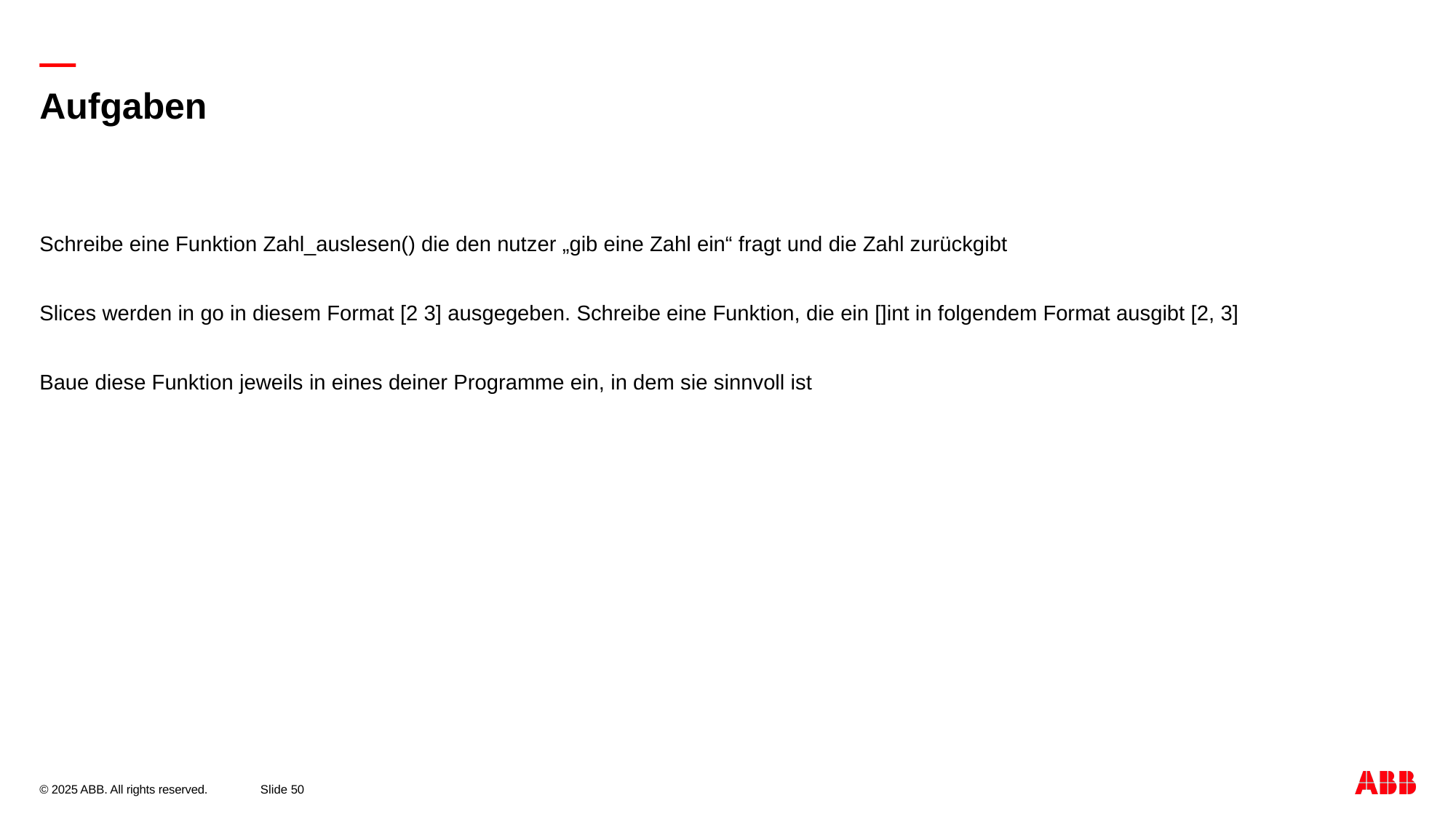

# Aufgaben

Schreibe eine Funktion Zahl_auslesen() die den nutzer „gib eine Zahl ein“ fragt und die Zahl zurückgibt

Slices werden in go in diesem Format [2 3] ausgegeben. Schreibe eine Funktion, die ein []int in folgendem Format ausgibt [2, 3]

Baue diese Funktion jeweils in eines deiner Programme ein, in dem sie sinnvoll ist

September 9, 2025
Slide 50